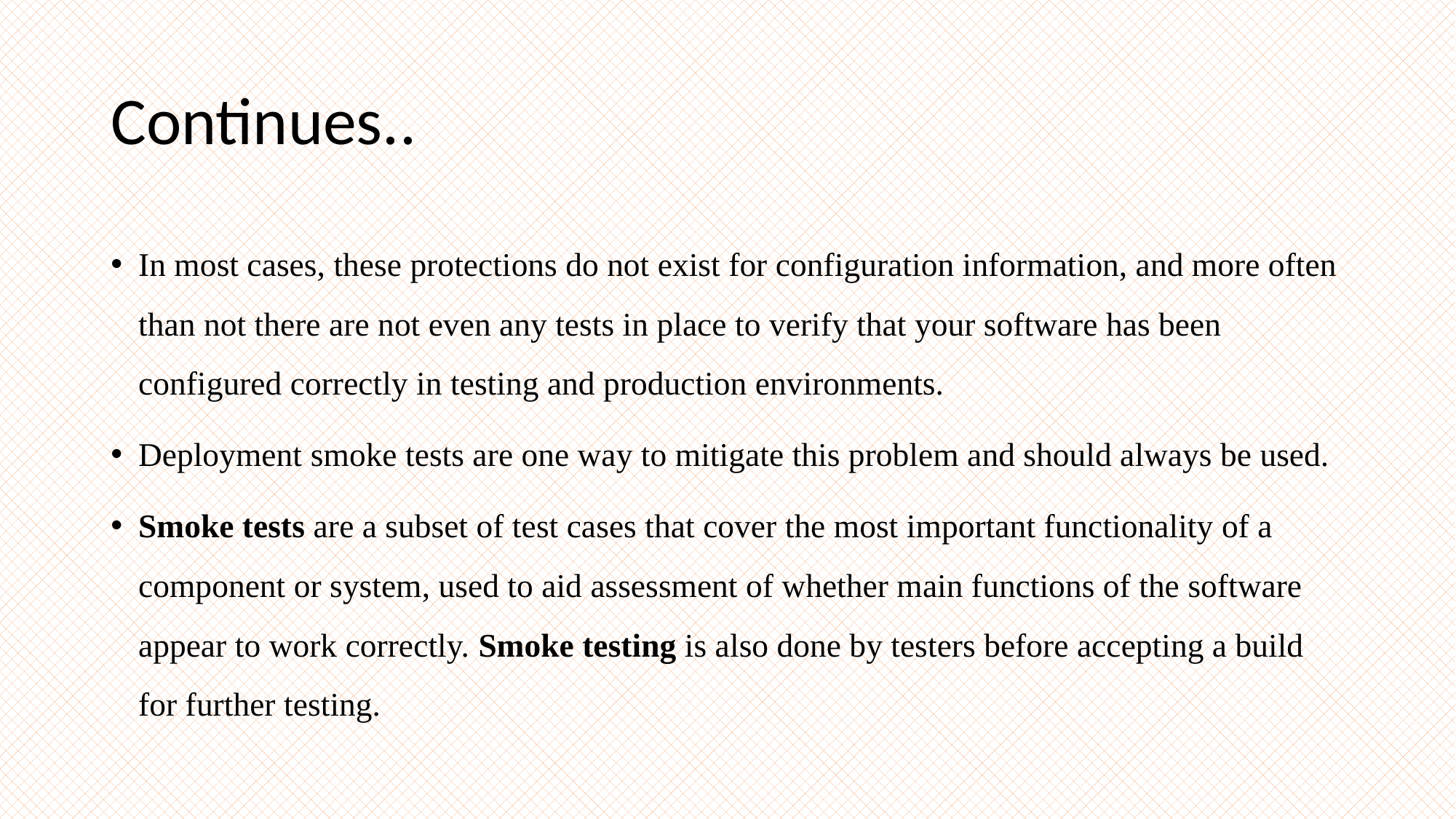

# Continues..
In most cases, these protections do not exist for configuration information, and more often than not there are not even any tests in place to verify that your software has been configured correctly in testing and production environments.
Deployment smoke tests are one way to mitigate this problem and should always be used.
Smoke tests are a subset of test cases that cover the most important functionality of a component or system, used to aid assessment of whether main functions of the software appear to work correctly. Smoke testing is also done by testers before accepting a build for further testing.